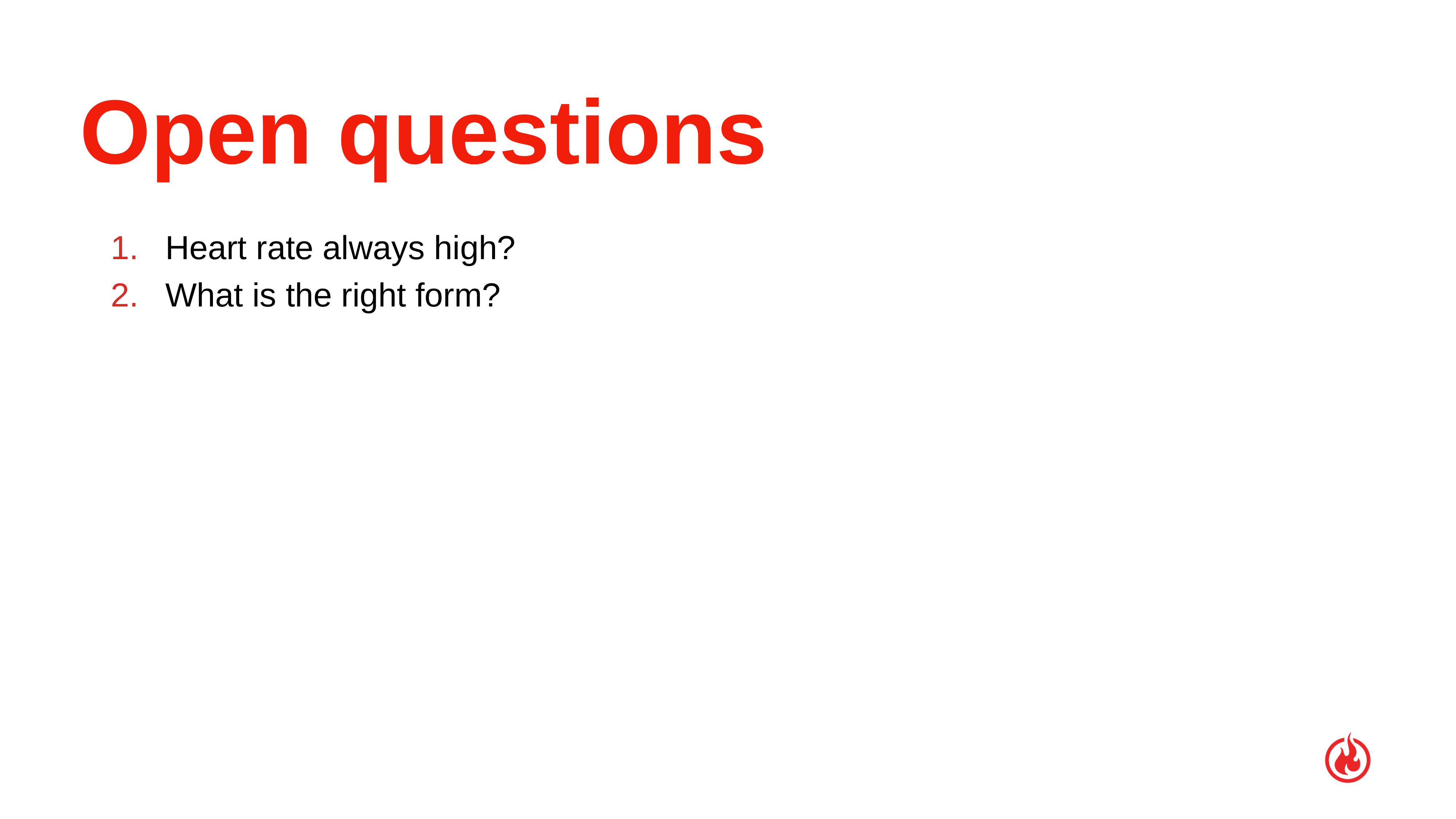

# Open questions
Heart rate always high?
What is the right form?